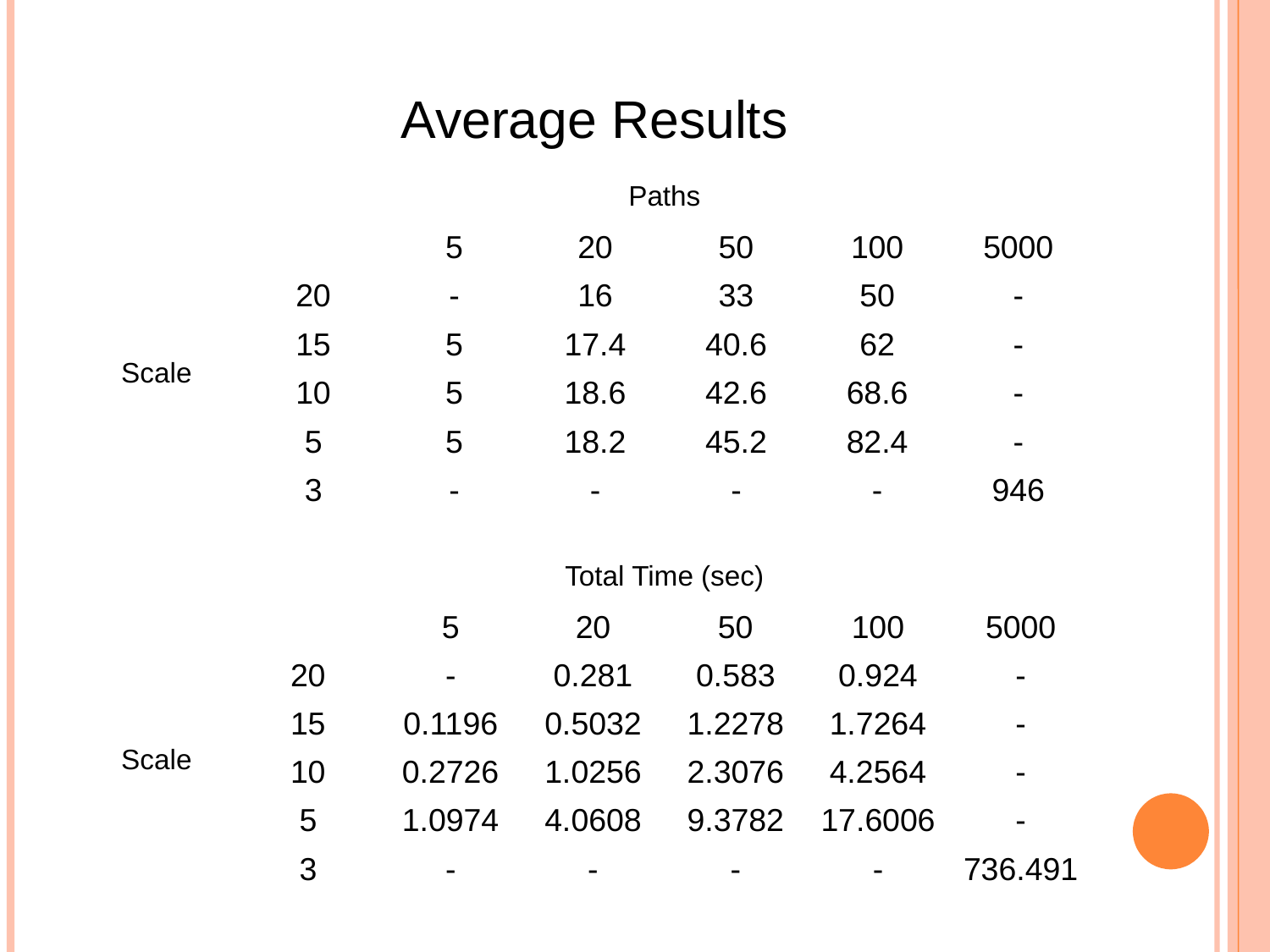

Average Results
Paths

|  | 5 | 20 | 50 | 100 | 5000 |
| --- | --- | --- | --- | --- | --- |
| 20 | - | 16 | 33 | 50 | - |
| 15 | 5 | 17.4 | 40.6 | 62 | - |
| 10 | 5 | 18.6 | 42.6 | 68.6 | - |
| 5 | 5 | 18.2 | 45.2 | 82.4 | - |
| 3 | - | - | - | - | 946 |
Scale
Total Time (sec)
|  | 5 | 20 | 50 | 100 | 5000 |
| --- | --- | --- | --- | --- | --- |
| 20 | - | 0.281 | 0.583 | 0.924 | - |
| 15 | 0.1196 | 0.5032 | 1.2278 | 1.7264 | - |
| 10 | 0.2726 | 1.0256 | 2.3076 | 4.2564 | - |
| 5 | 1.0974 | 4.0608 | 9.3782 | 17.6006 | - |
| 3 | - | - | - | - | 736.491 |
Scale